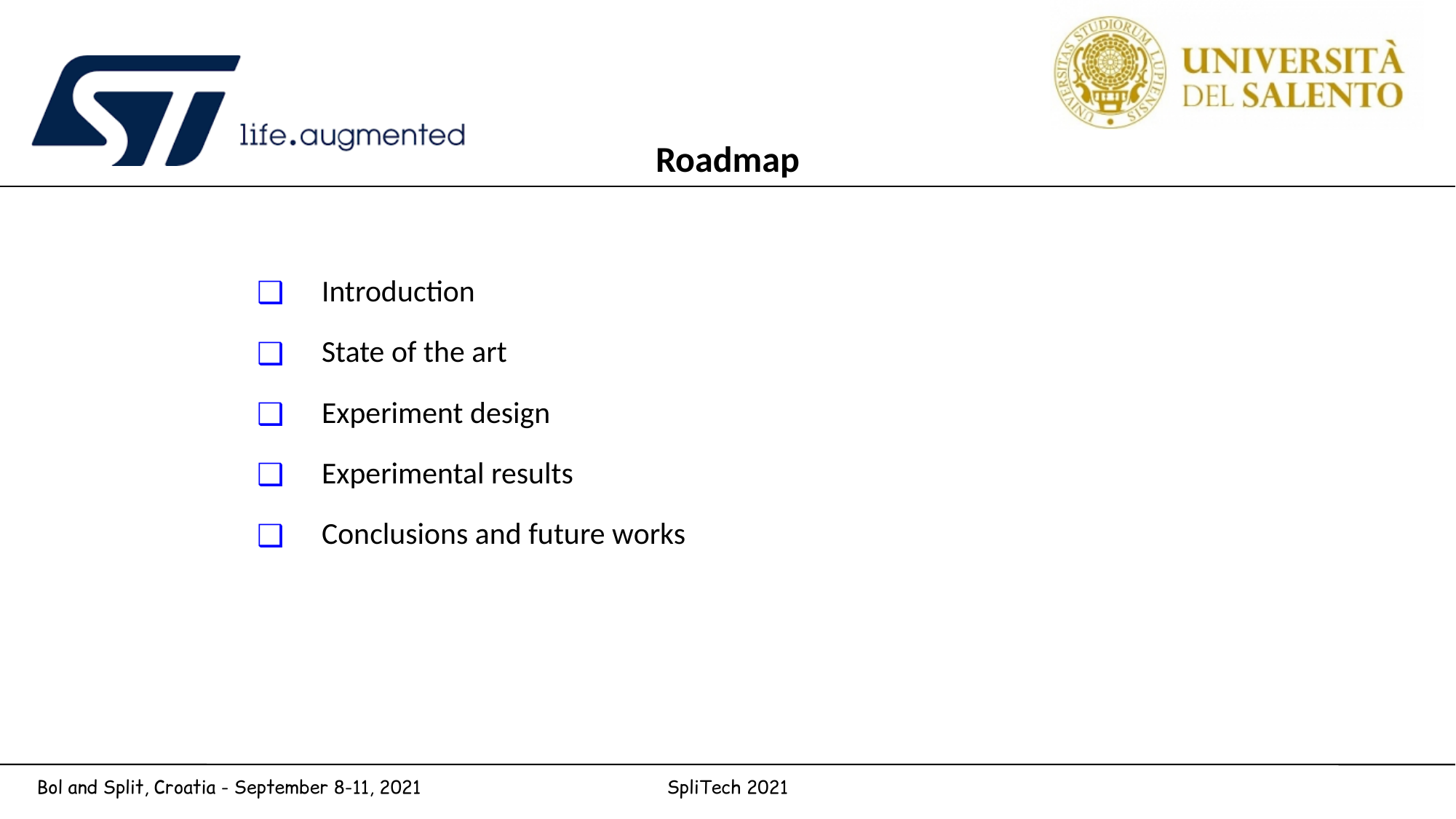

# Roadmap
Introduction
State of the art
Experiment design
Experimental results
Conclusions and future works